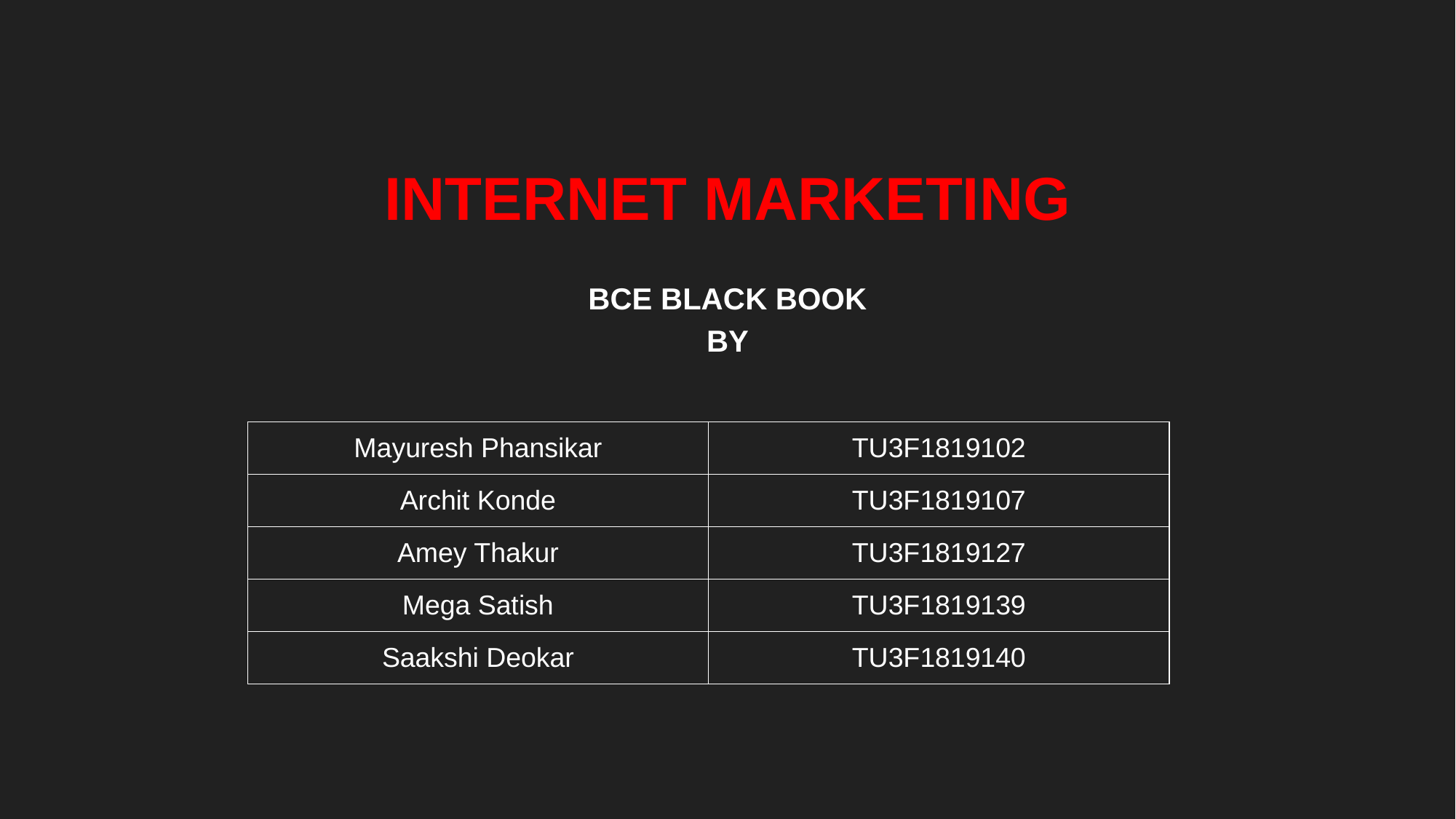

INTERNET MARKETING

BCE BLACK BOOK
BY

| Mayuresh Phansikar | TU3F1819102 |
| --- | --- |
| Archit Konde | TU3F1819107 |
| Amey Thakur | TU3F1819127 |
| Mega Satish | TU3F1819139 |
| Saakshi Deokar | TU3F1819140 |